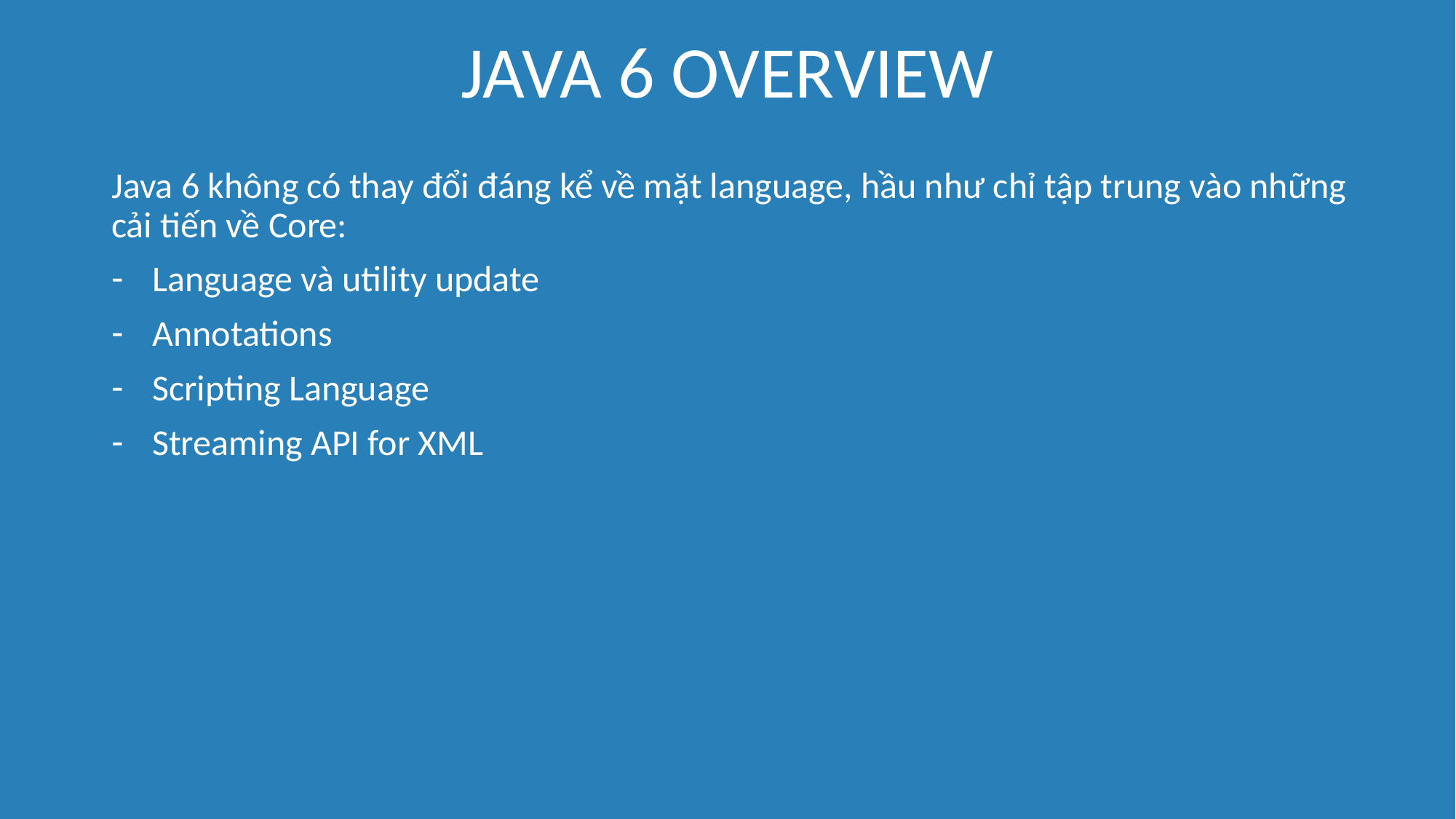

# JAVA 6 OVERVIEW
Java 6 không có thay đổi đáng kể về mặt language, hầu như chỉ tập trung vào những cải tiến về Core:
Language và utility update
Annotations
Scripting Language
Streaming API for XML